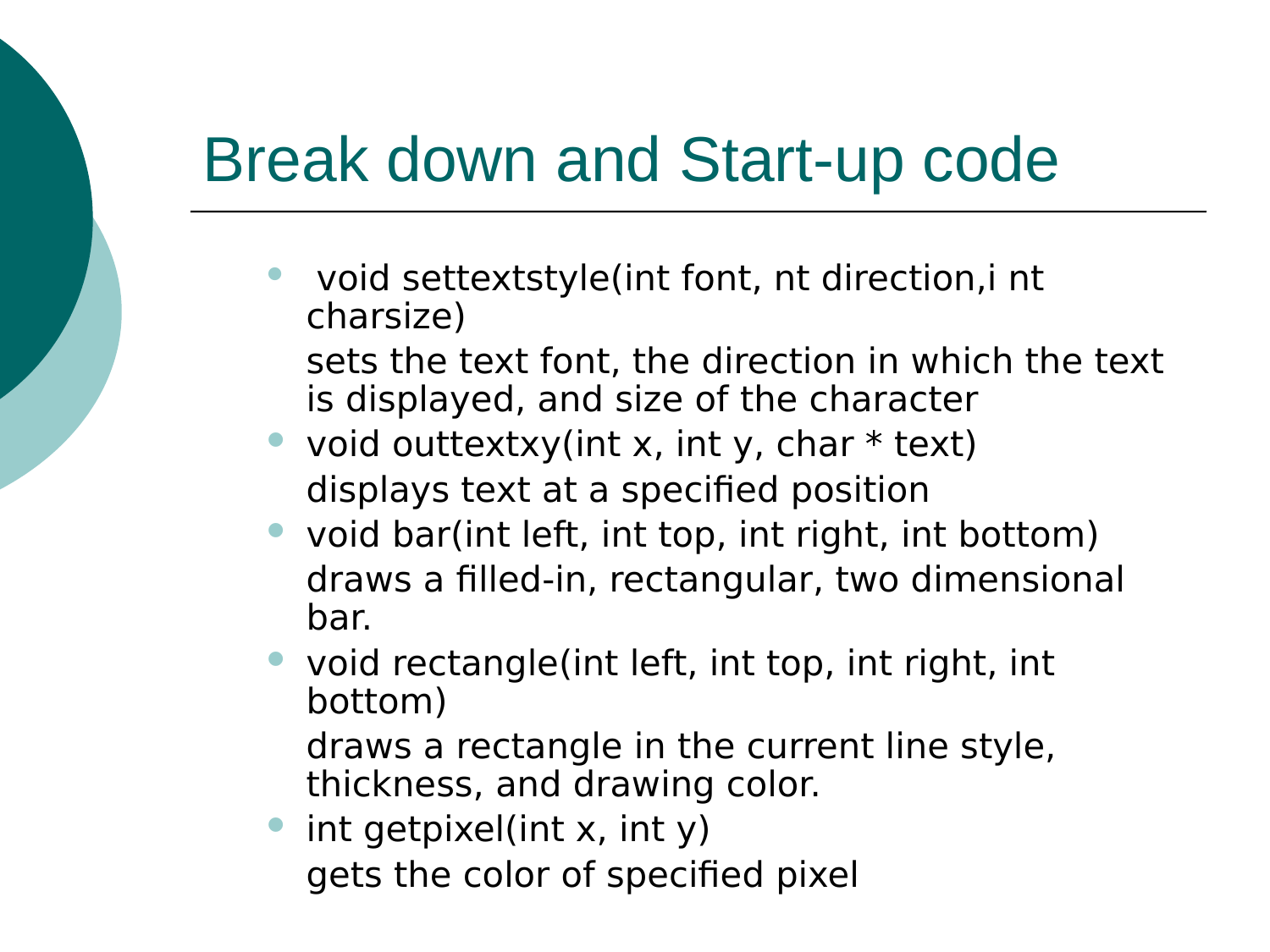

# Break down and Start-up code
 void settextstyle(int font, nt direction,i nt charsize)
	sets the text font, the direction in which the text is displayed, and size of the character
void outtextxy(int x, int y, char * text)
	displays text at a specified position
void bar(int left, int top, int right, int bottom)
	draws a filled-in, rectangular, two dimensional bar.
void rectangle(int left, int top, int right, int bottom)
	draws a rectangle in the current line style, thickness, and drawing color.
int getpixel(int x, int y)
	gets the color of specified pixel